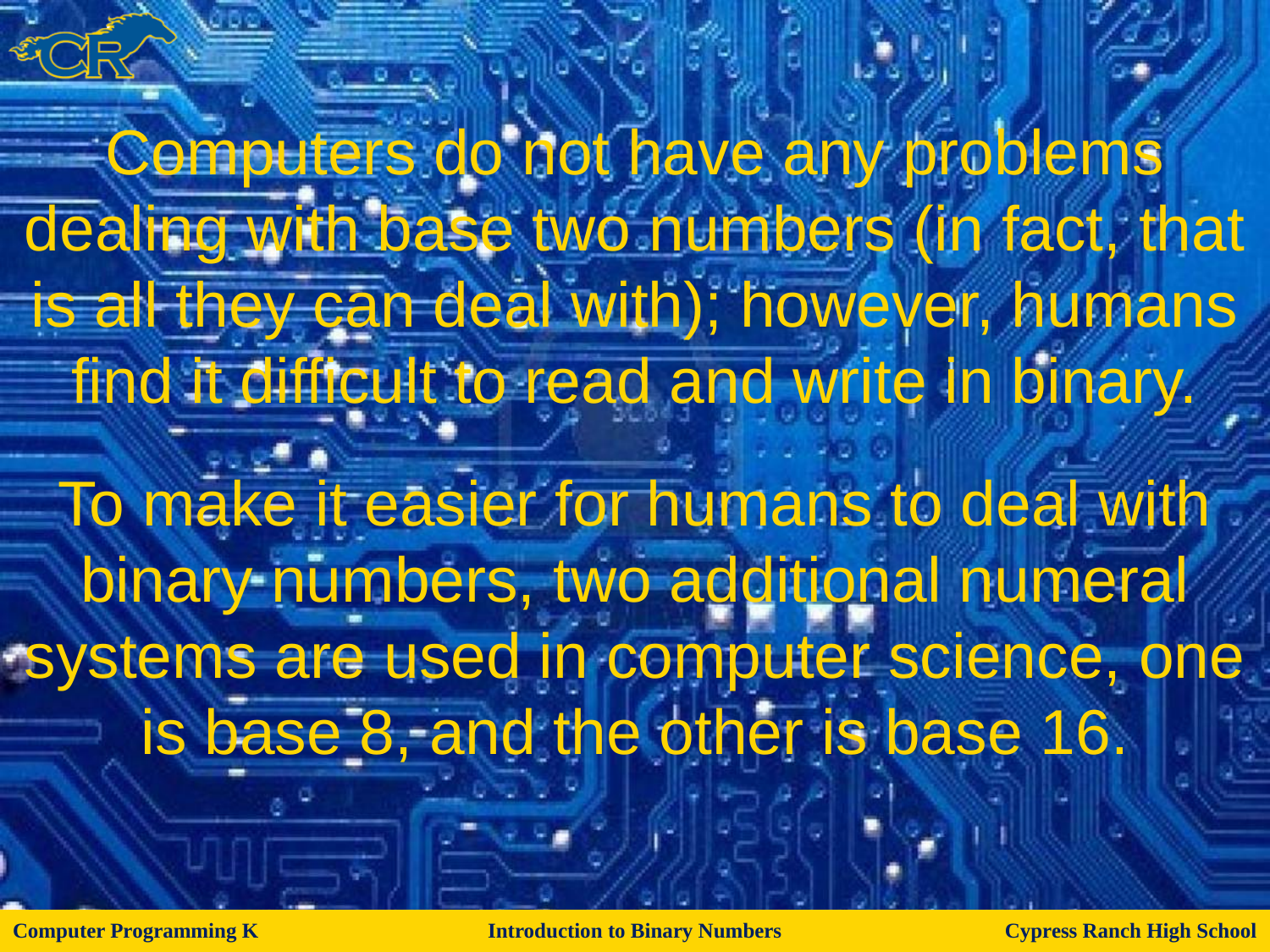

Computers do not have any problems dealing with base two numbers (in fact, that is all they can deal with); however, humans find it difficult to read and write in binary.
To make it easier for humans to deal with binary numbers, two additional numeral systems are used in computer science, one is base 8, and the other is base 16.